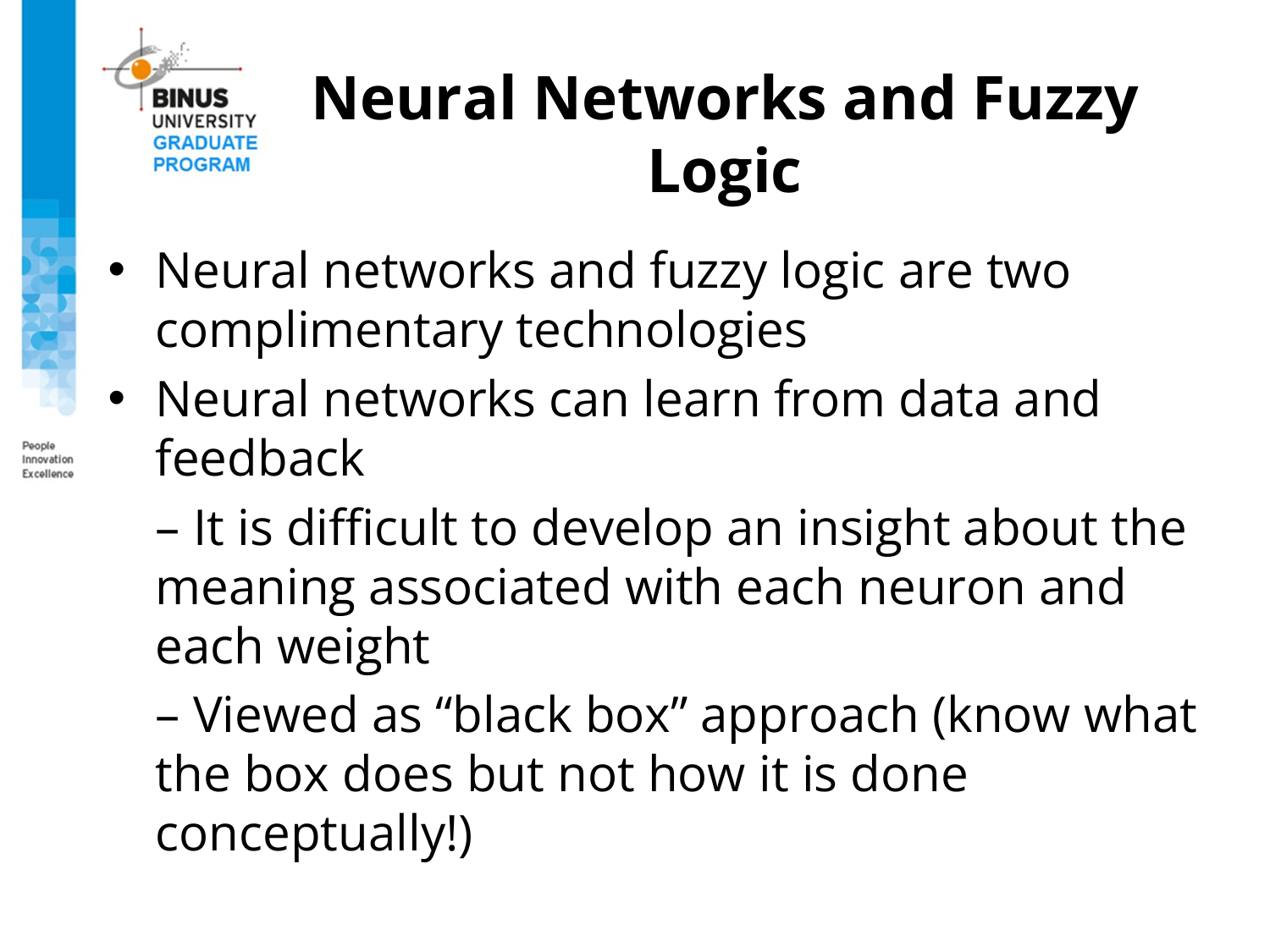

# Neural Networks and Fuzzy Logic
Neural networks and fuzzy logic are two complimentary technologies
Neural networks can learn from data and feedback
	– It is difficult to develop an insight about the meaning associated with each neuron and each weight
	– Viewed as “black box” approach (know what the box does but not how it is done conceptually!)